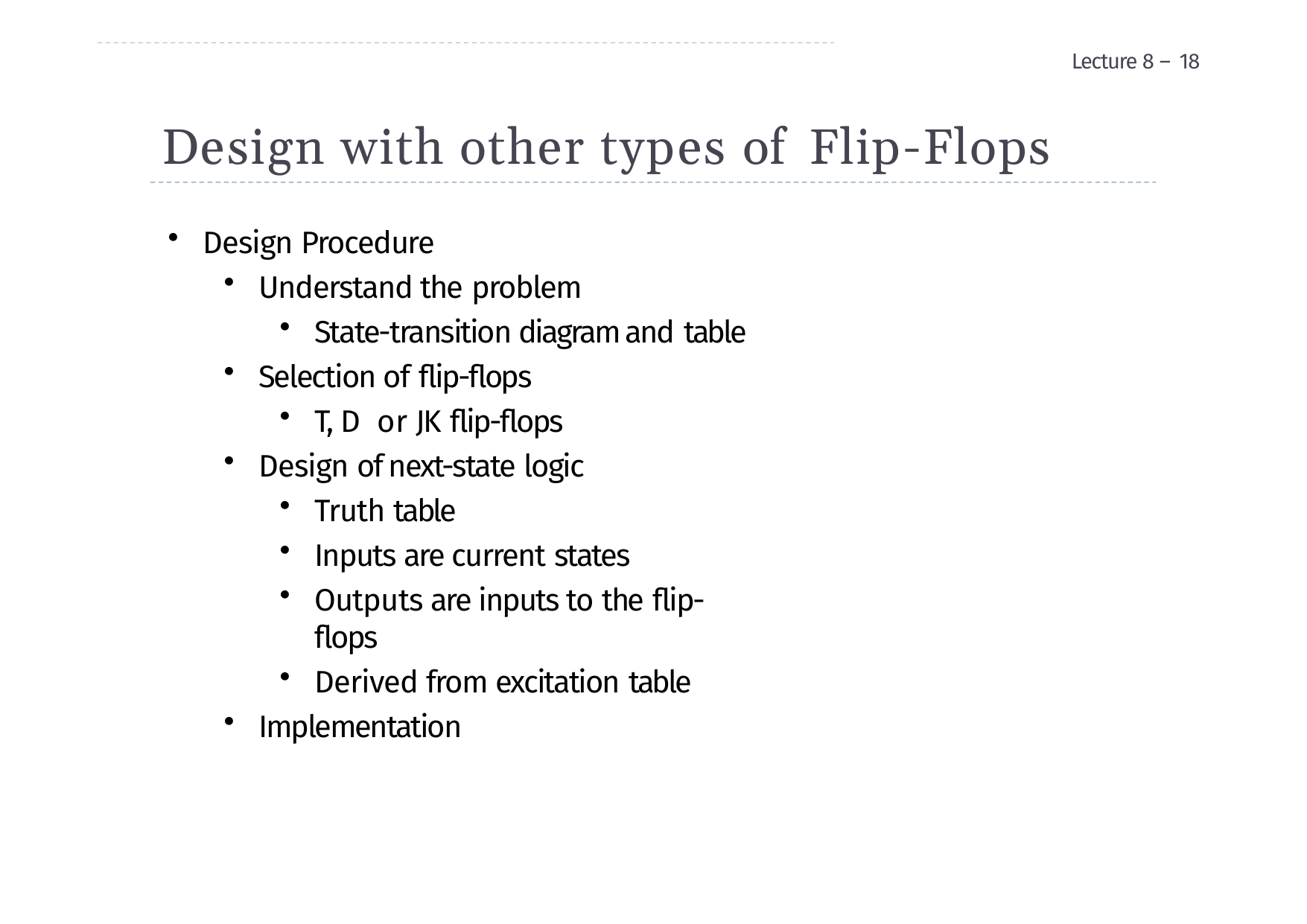

Lecture 8 – 18
# Design with other types of Flip-Flops
Design Procedure
Understand the problem
State-transition diagram and table
Selection of flip-flops
T, D or JK flip-flops
Design of next-state logic
Truth table
Inputs are current states
Outputs are inputs to the flip-flops
Derived from excitation table
Implementation